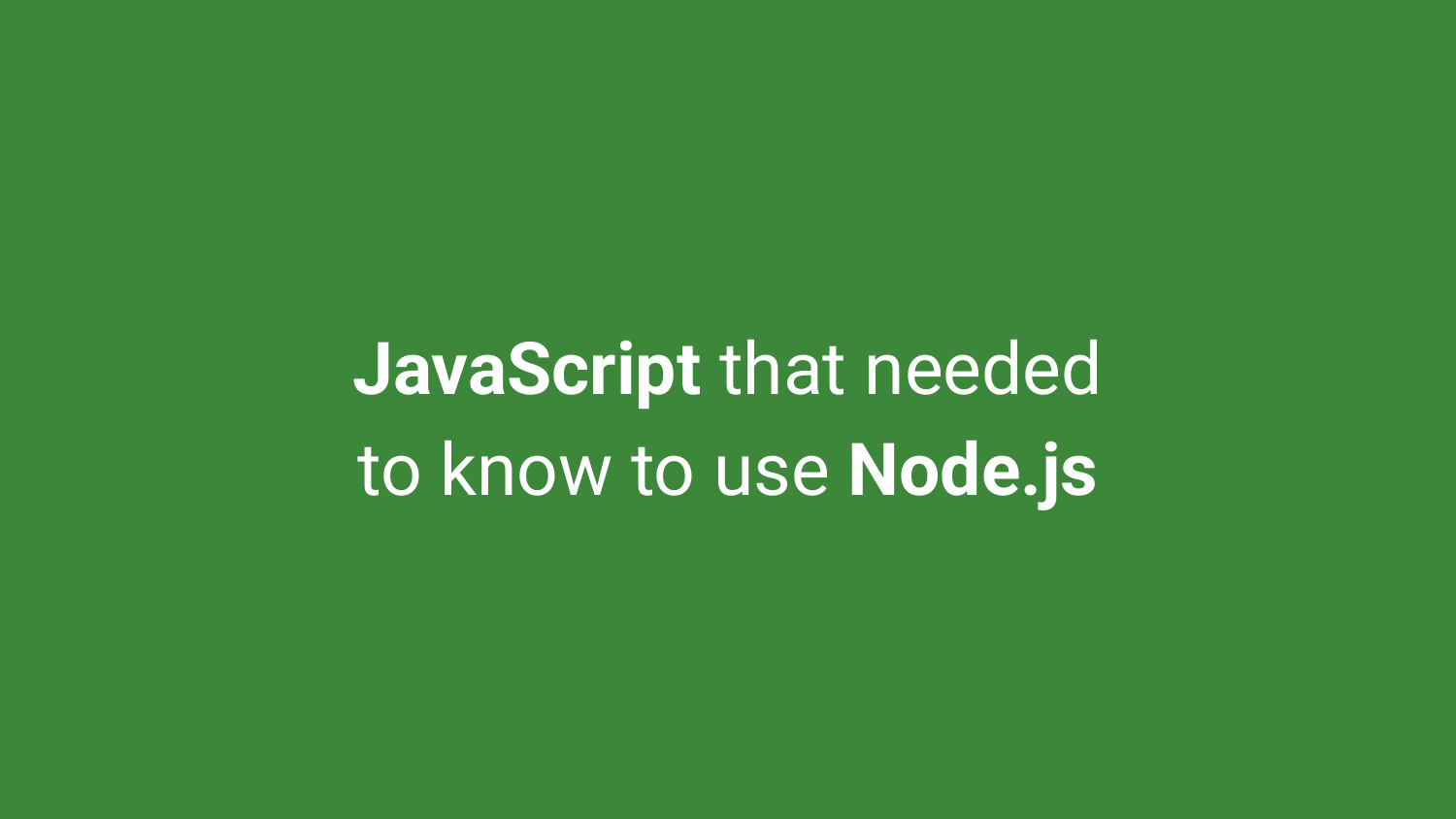

JavaScript that needed
to know to use Node.js